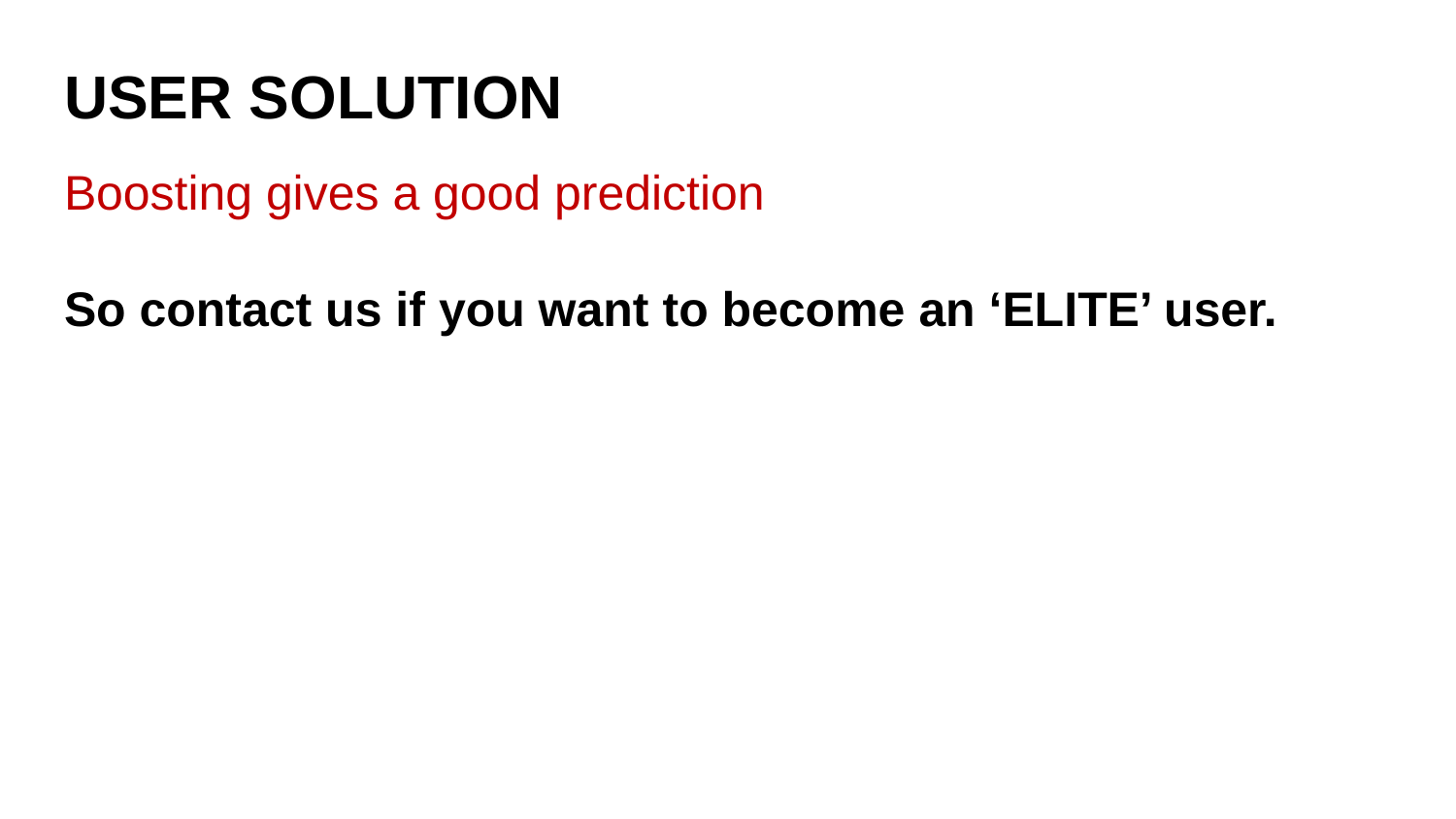

# USER SOLUTION
Boosting gives a good prediction

So contact us if you want to become an ‘ELITE’ user.